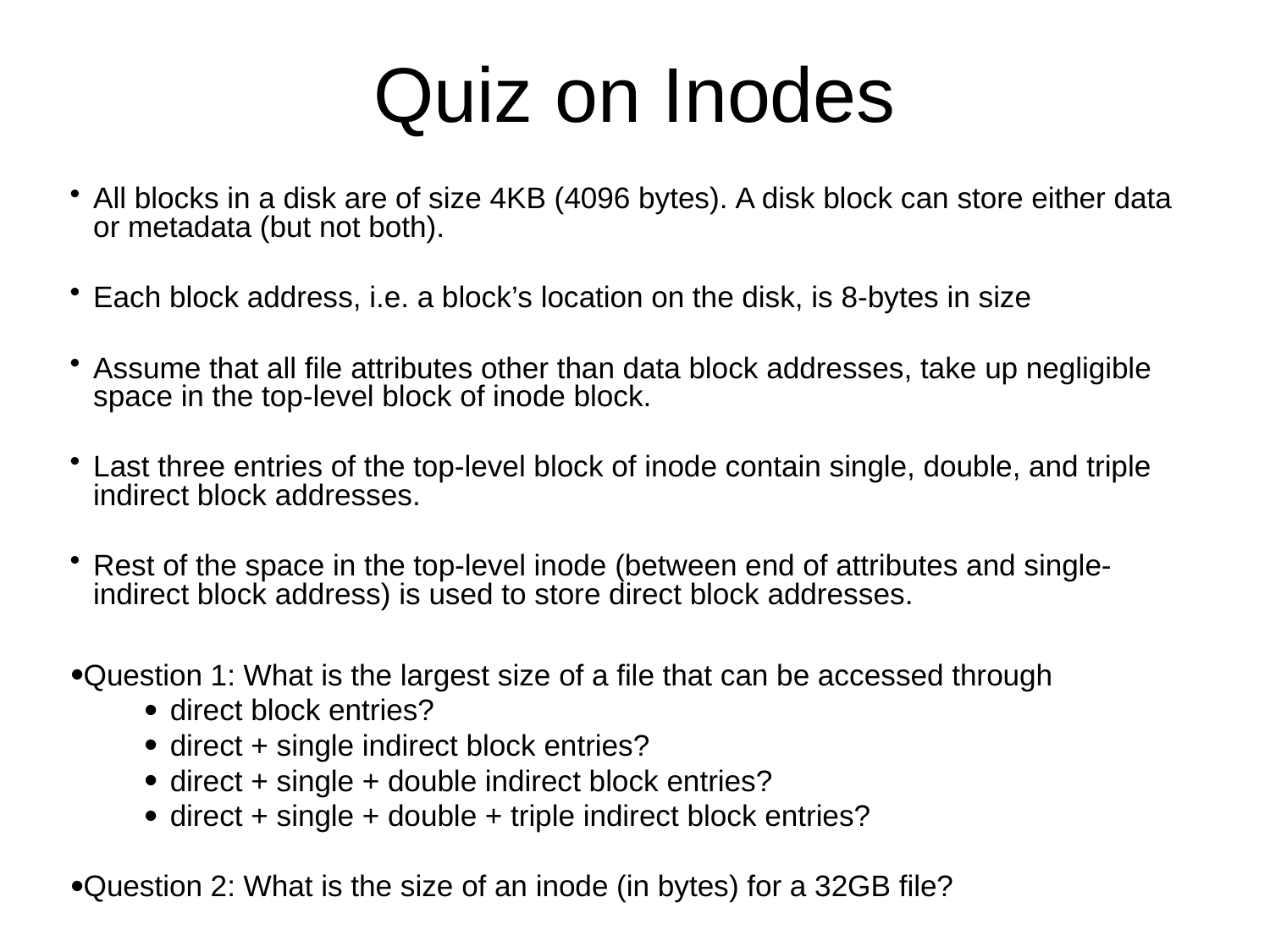

# Quiz on Inodes
All blocks in a disk are of size 4KB (4096 bytes). A disk block can store either data or metadata (but not both).

Each block address, i.e. a block’s location on the disk, is 8-bytes in size

Assume that all file attributes other than data block addresses, take up negligible space in the top-level block of inode block.

Last three entries of the top-level block of inode contain single, double, and triple indirect block addresses.

Rest of the space in the top-level inode (between end of attributes and single-indirect block address) is used to store direct block addresses.

Question 1: What is the largest size of a file that can be accessed through
direct block entries?
direct + single indirect block entries?
direct + single + double indirect block entries?
direct + single + double + triple indirect block entries?

Question 2: What is the size of an inode (in bytes) for a 32GB file?